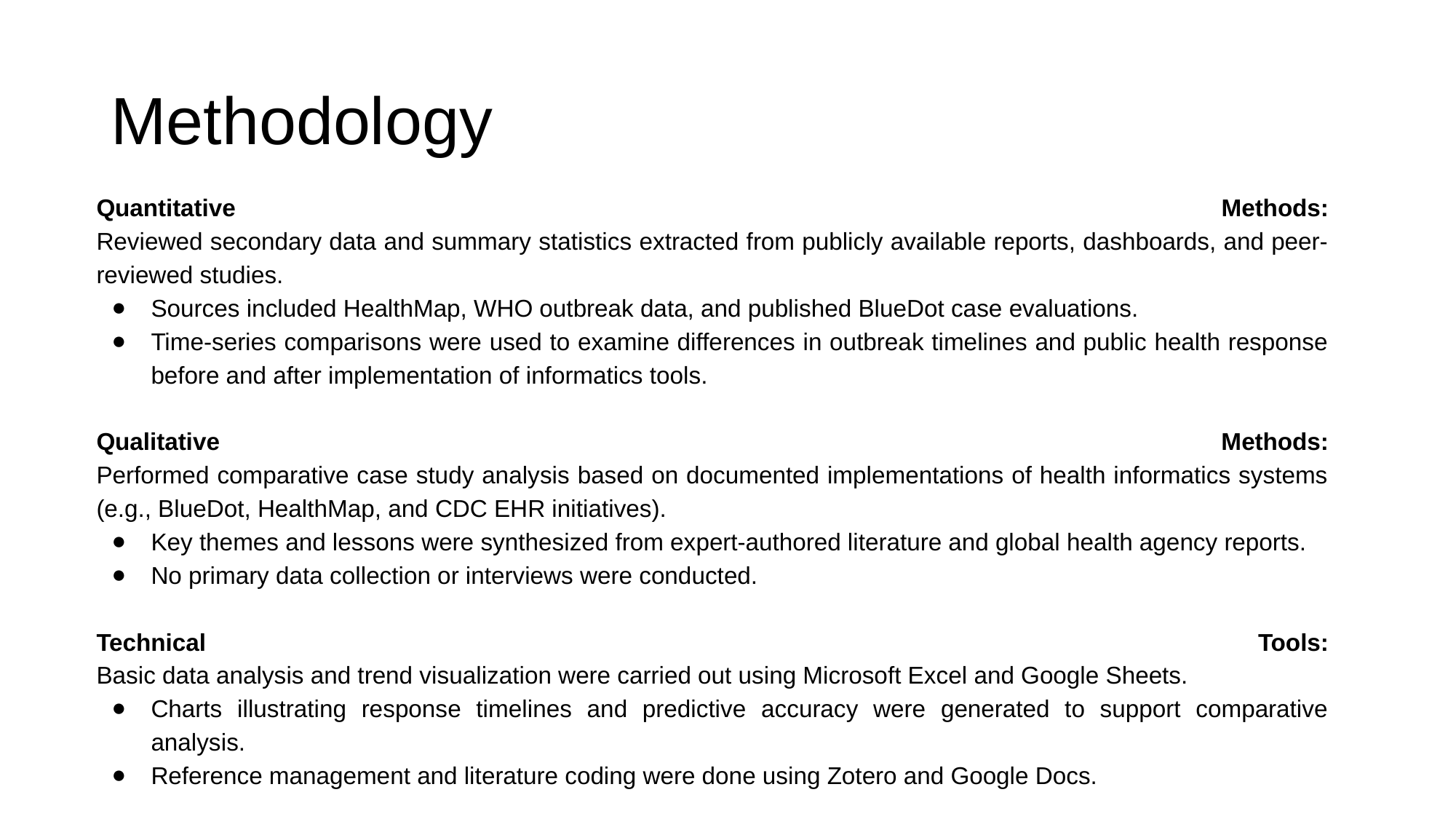

# Methodology
Quantitative Methods:
Reviewed secondary data and summary statistics extracted from publicly available reports, dashboards, and peer-reviewed studies.
Sources included HealthMap, WHO outbreak data, and published BlueDot case evaluations.
Time-series comparisons were used to examine differences in outbreak timelines and public health response before and after implementation of informatics tools.

Qualitative Methods:
Performed comparative case study analysis based on documented implementations of health informatics systems (e.g., BlueDot, HealthMap, and CDC EHR initiatives).
Key themes and lessons were synthesized from expert-authored literature and global health agency reports.
No primary data collection or interviews were conducted.

Technical Tools:
Basic data analysis and trend visualization were carried out using Microsoft Excel and Google Sheets.
Charts illustrating response timelines and predictive accuracy were generated to support comparative analysis.
Reference management and literature coding were done using Zotero and Google Docs.